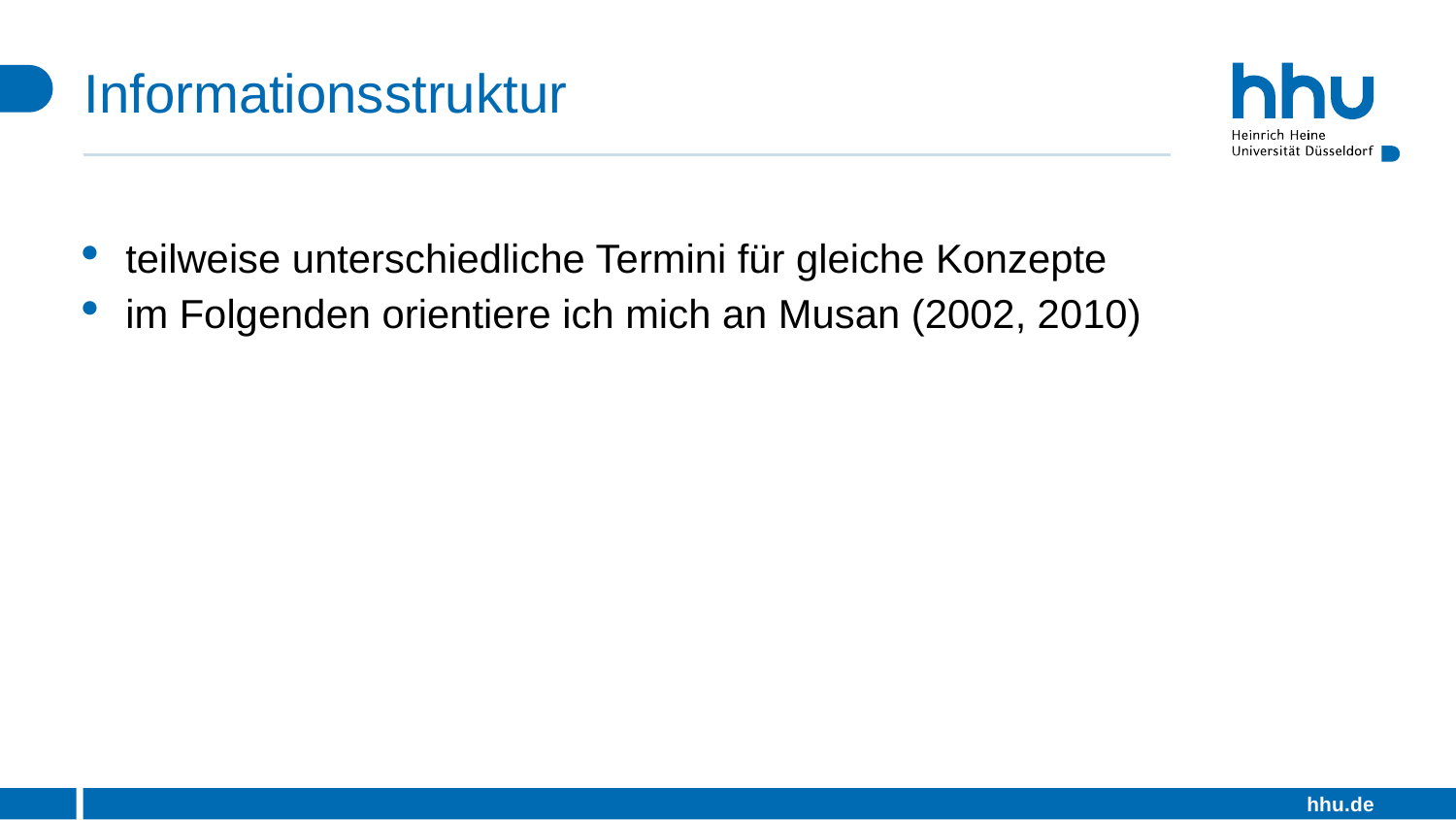

# Informationsstruktur
teilweise unterschiedliche Termini für gleiche Konzepte
im Folgenden orientiere ich mich an Musan (2002, 2010)